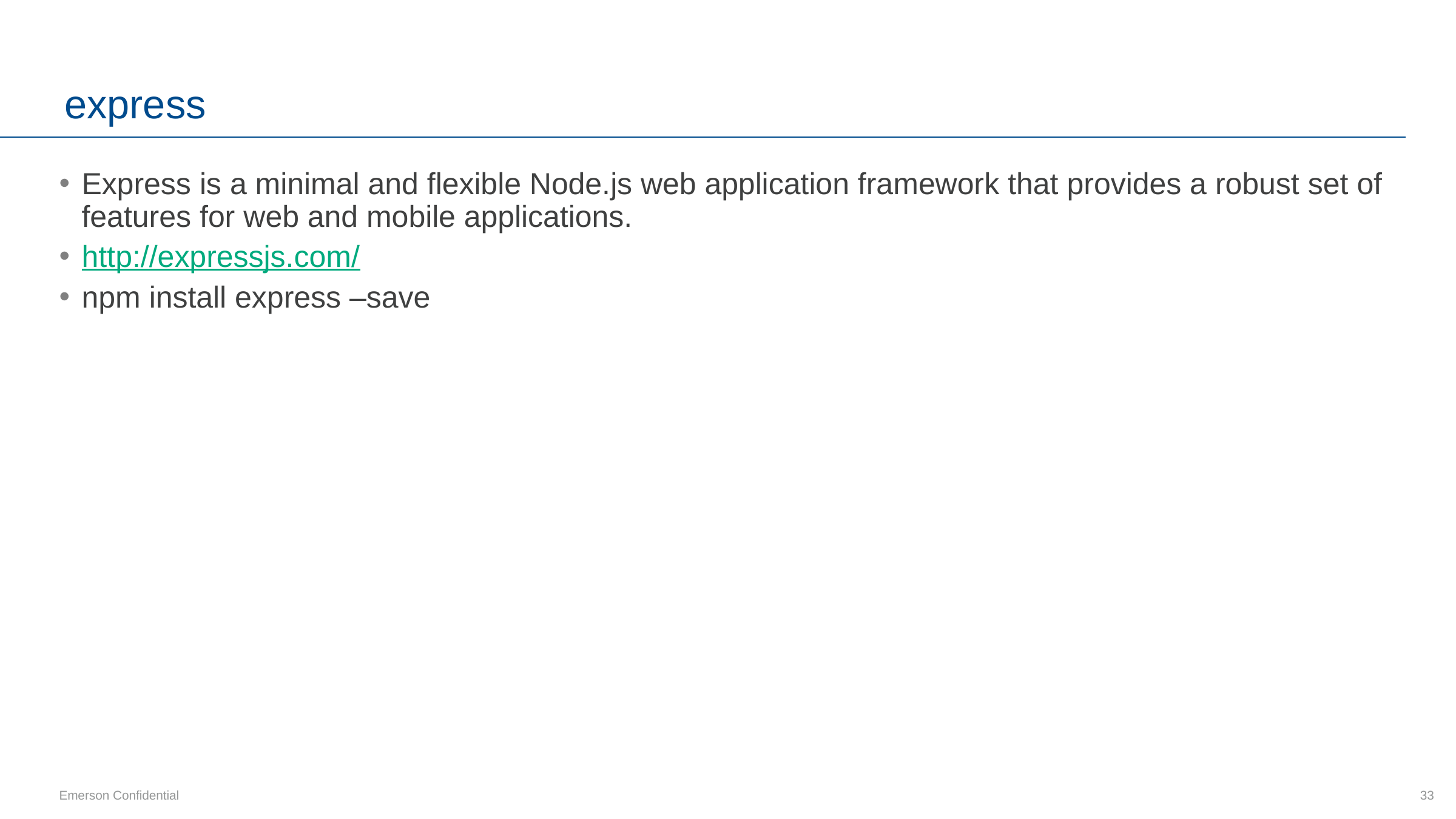

# express
Express is a minimal and flexible Node.js web application framework that provides a robust set of features for web and mobile applications.
http://expressjs.com/
npm install express –save

33
Emerson Confidential